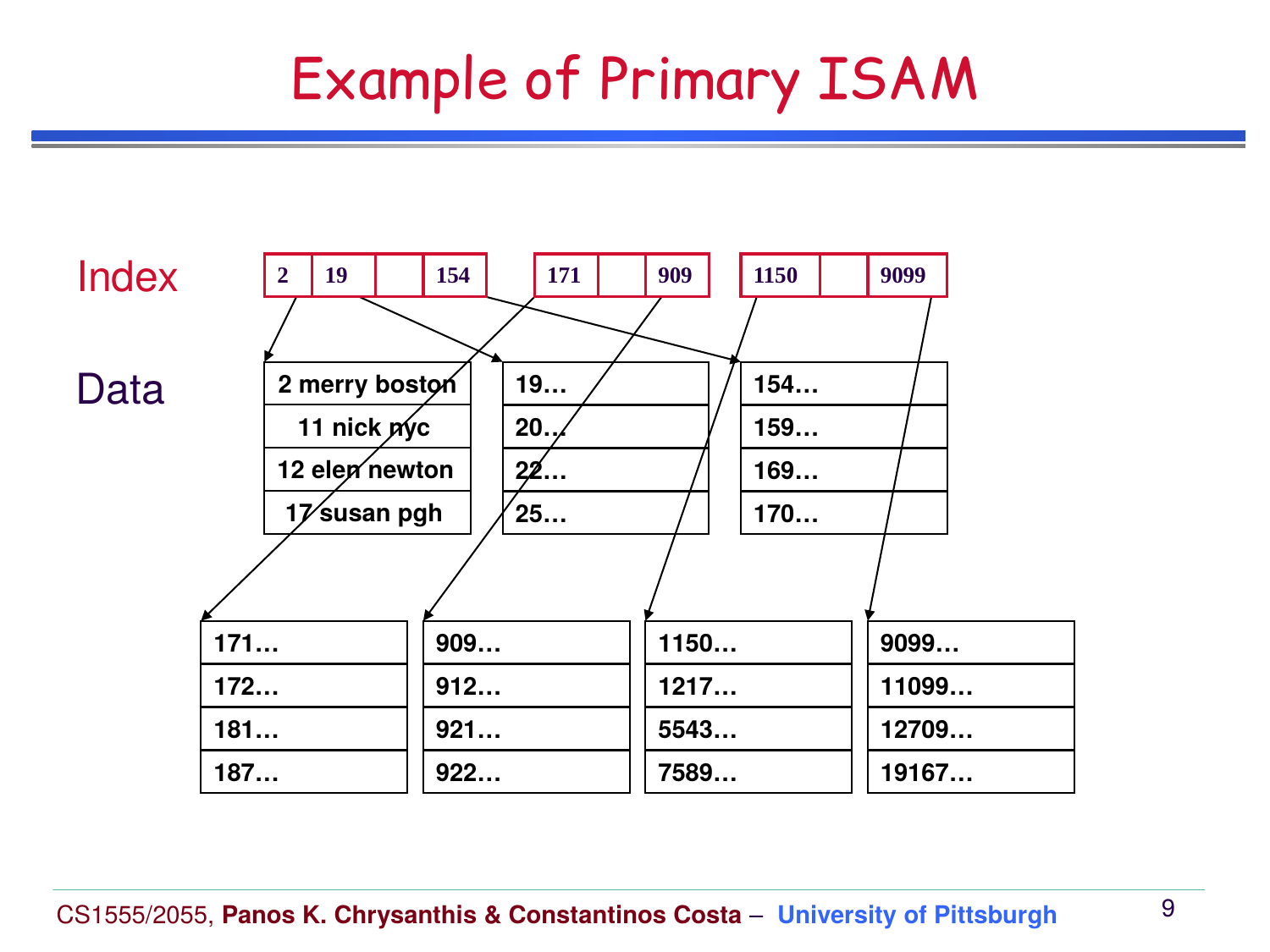

# Example of Primary ISAM

Index
2
19

154
171

909
1150

9099

Data
2 merry boston
19…
20…
22…
25…
154…
159…
169…
170…
11 nick nyc
12 elen newton
17 susan pgh
171…
172…
181…
187…
909…
912…
921…
922…
1150…
1217…
5543…
7589…
9099…
11099…
12709…
19167…